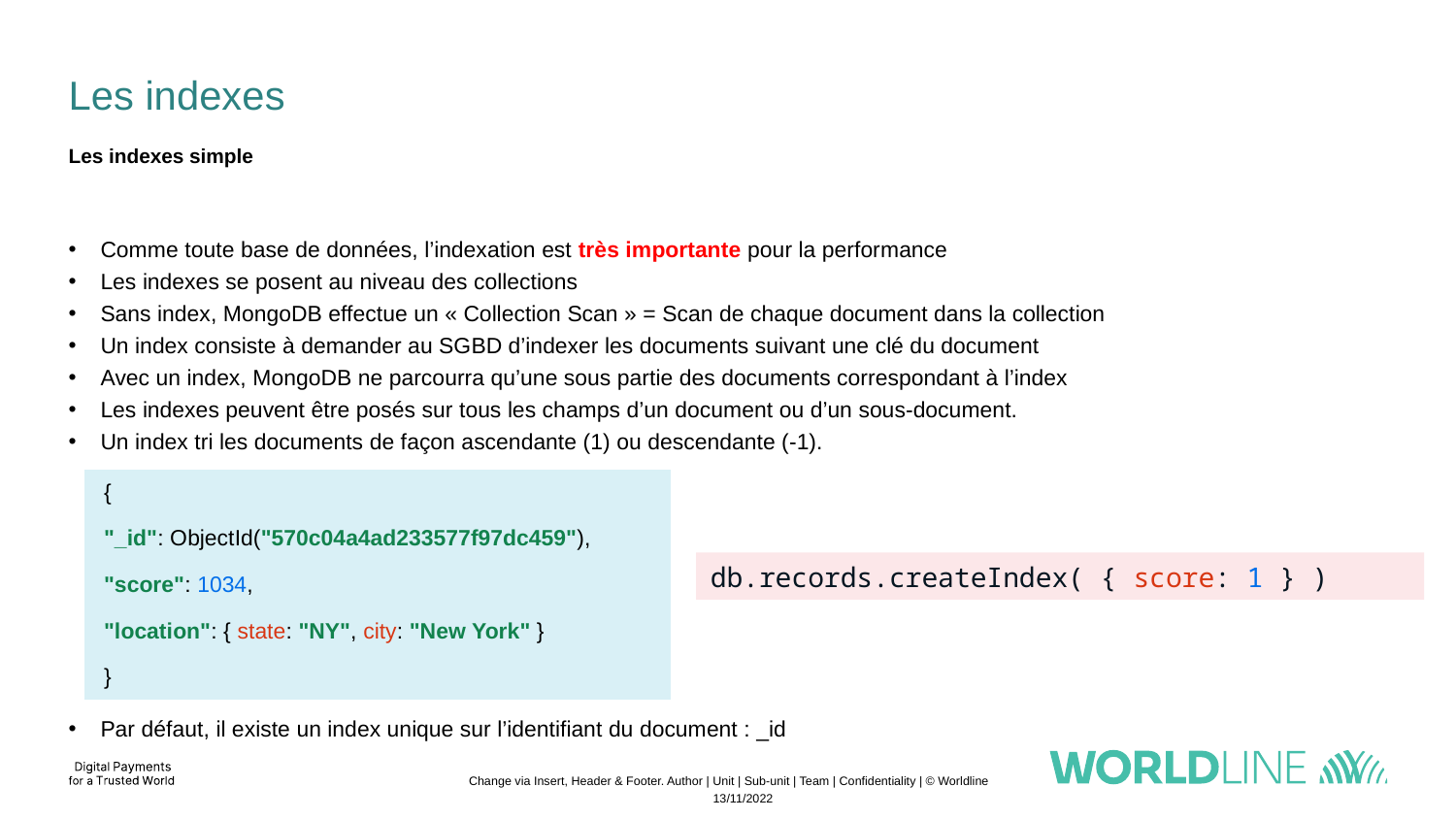

# Les indexes
Les indexes simple
Comme toute base de données, l’indexation est très importante pour la performance
Les indexes se posent au niveau des collections
Sans index, MongoDB effectue un « Collection Scan » = Scan de chaque document dans la collection
Un index consiste à demander au SGBD d’indexer les documents suivant une clé du document
Avec un index, MongoDB ne parcourra qu’une sous partie des documents correspondant à l’index
Les indexes peuvent être posés sur tous les champs d’un document ou d’un sous-document.
Un index tri les documents de façon ascendante (1) ou descendante (-1).

Par défaut, il existe un index unique sur l’identifiant du document : _id

| { |
| --- |
| "\_id": ObjectId("570c04a4ad233577f97dc459"), |
| "score": 1034, |
| "location": { state: "NY", city: "New York" } |
| } |
db.records.createIndex( { score: 1 } )
Change via Insert, Header & Footer. Author | Unit | Sub-unit | Team | Confidentiality | © Worldline
13/11/2022